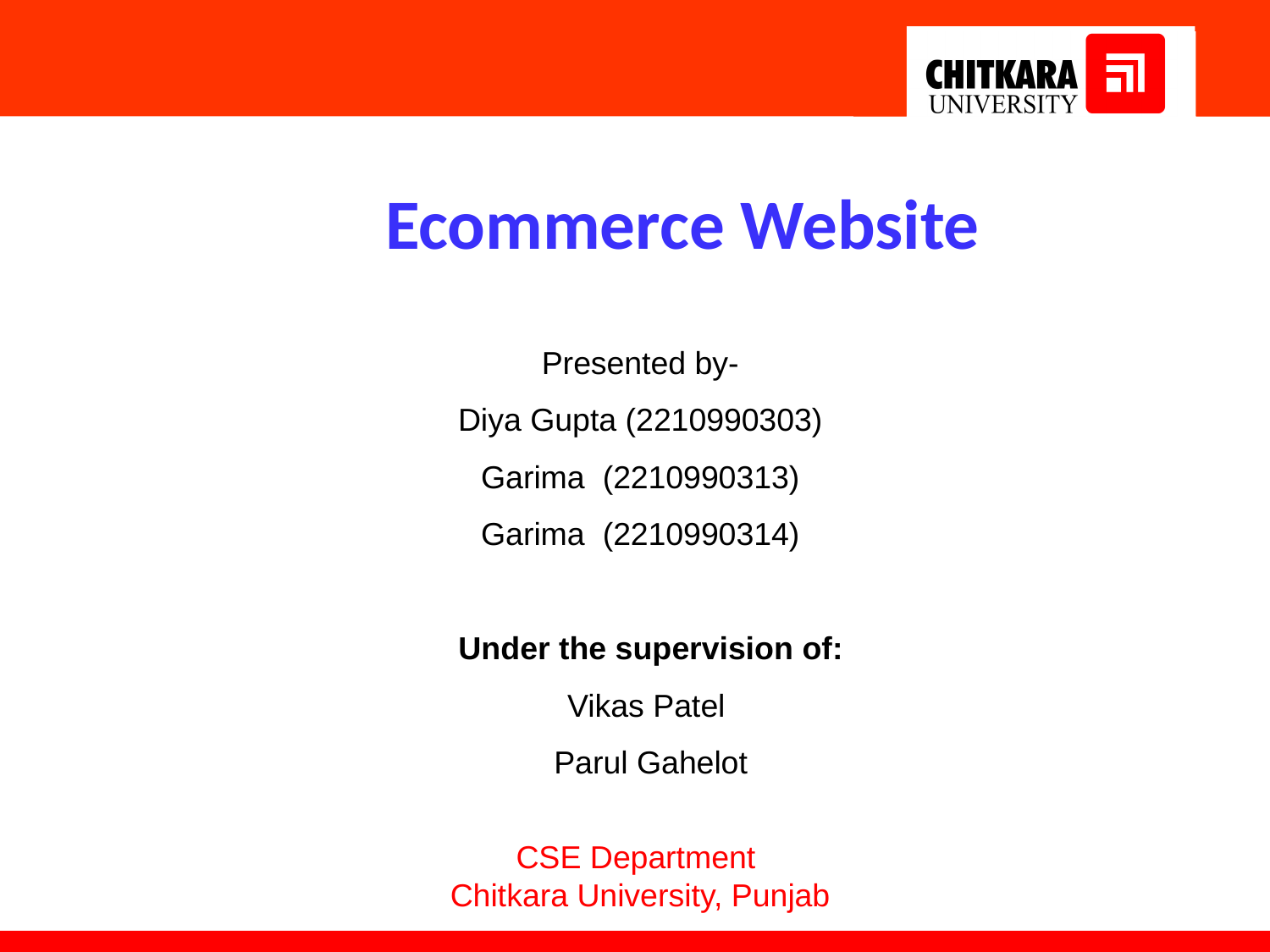

Ecommerce Website
Presented by-
Diya Gupta (2210990303)
Garima  (2210990313)
Garima  (2210990314)

Under the supervision of:
Vikas Patel
Parul Gahelot

CSE Department
Chitkara University, Punjab